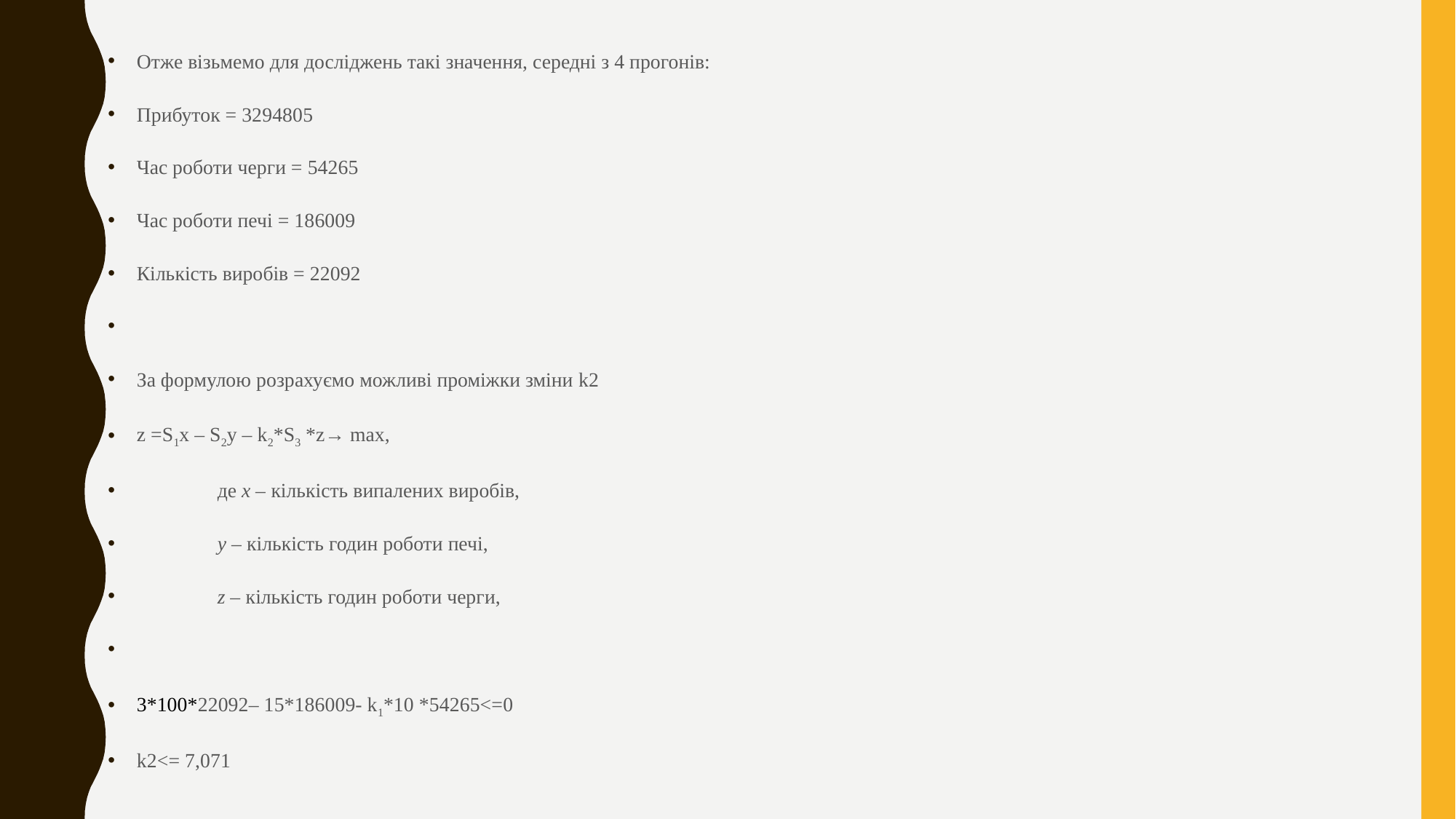

Отже візьмемо для досліджень такі значення, середні з 4 прогонів:
Прибуток = 3294805
Час роботи черги = 54265
Час роботи печі = 186009
Кількість виробів = 22092

За формулою розрахуємо можливі проміжки зміни k2
z =S1x – S2y – k2*S3 *z→ max,
	де х – кількість випалених виробів,
	у – кількість годин роботи печі,
	z – кількість годин роботи черги,

3*100*22092– 15*186009- k1*10 *54265<=0
k2<= 7,071